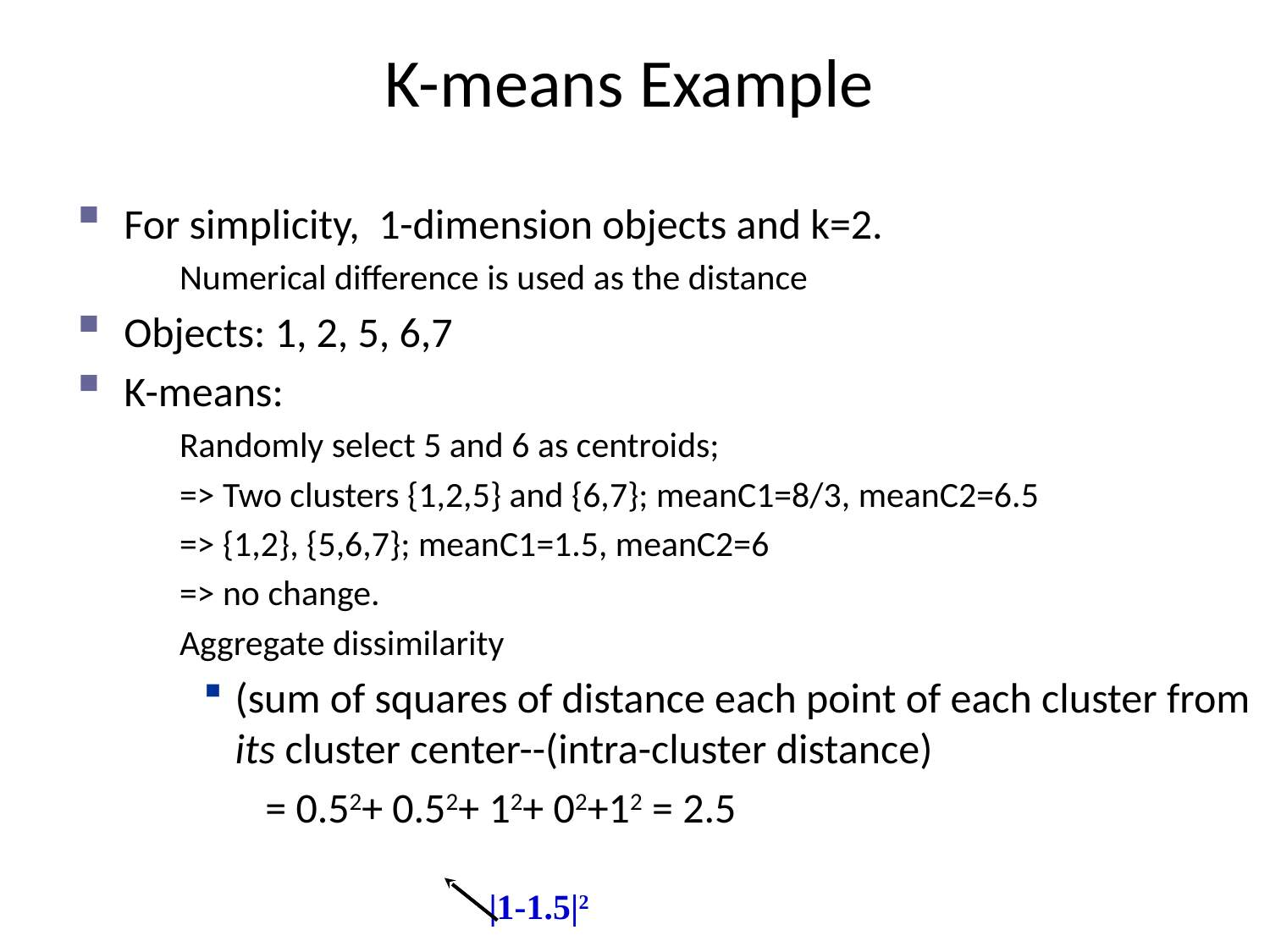

# K-means Example
For simplicity,  1-dimension objects and k=2.
Numerical difference is used as the distance
Objects: 1, 2, 5, 6,7
K-means:
Randomly select 5 and 6 as centroids;
=> Two clusters {1,2,5} and {6,7}; meanC1=8/3, meanC2=6.5
=> {1,2}, {5,6,7}; meanC1=1.5, meanC2=6
=> no change.
Aggregate dissimilarity
(sum of squares of distance each point of each cluster from its cluster center--(intra-cluster distance)
         = 0.52+ 0.52+ 12+ 02+12 = 2.5

|1-1.5|2